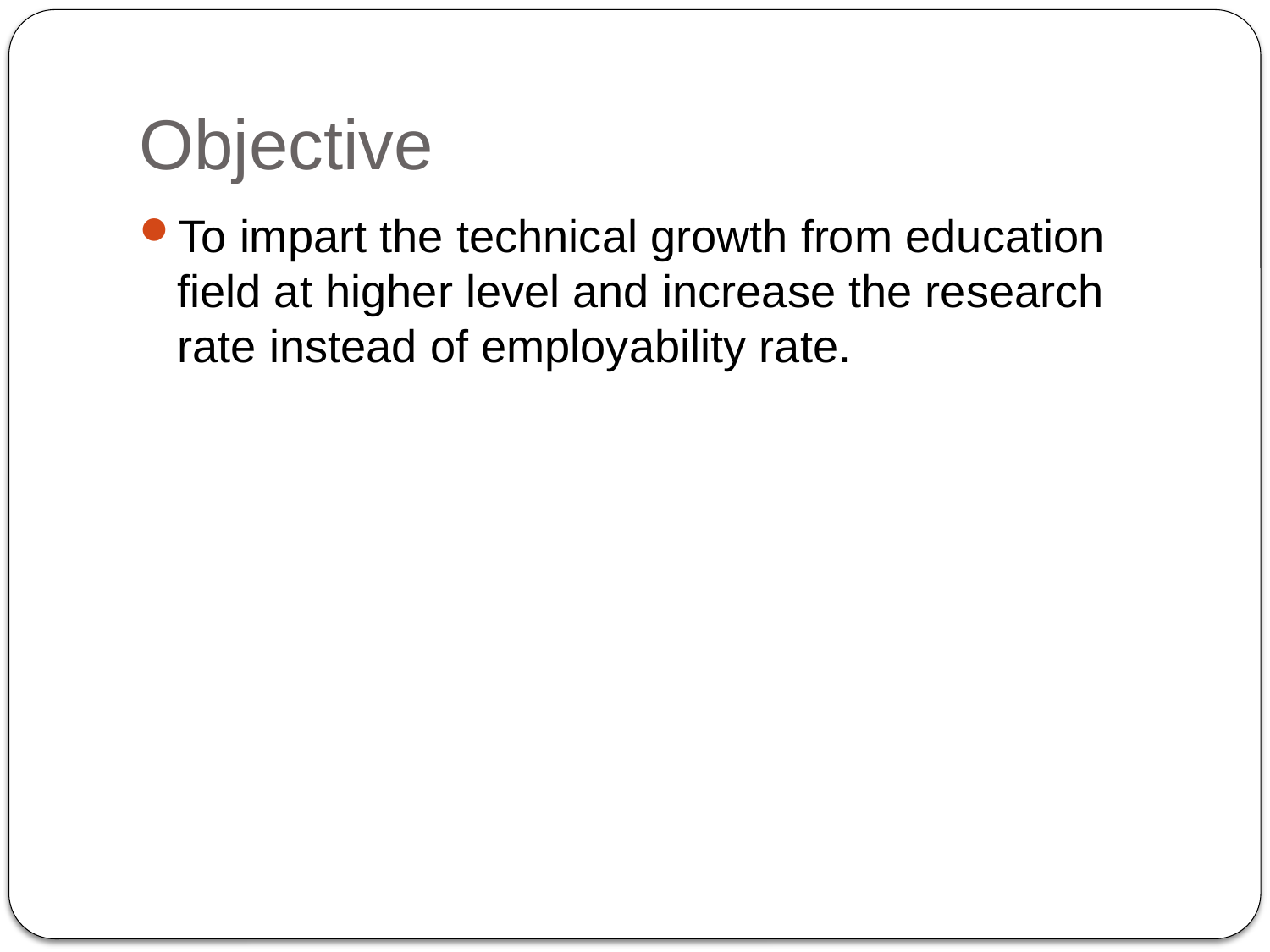

# Objective
To impart the technical growth from education field at higher level and increase the research rate instead of employability rate.